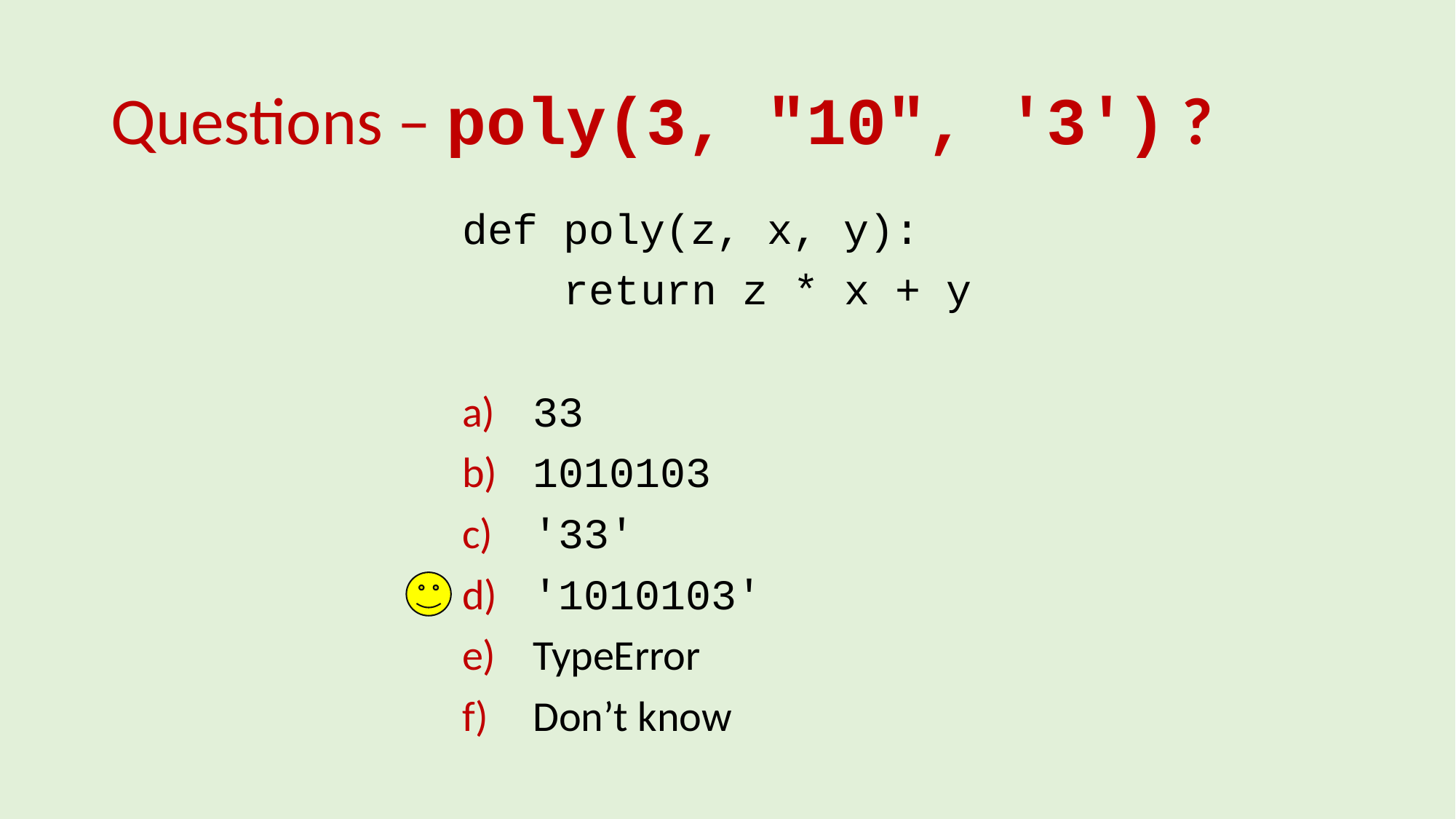

# Questions – poly(3, "10", '3') ?
def poly(z, x, y):
    return z * x + y

 33
 1010103
 '33'
 '1010103'
 TypeError
 Don’t know